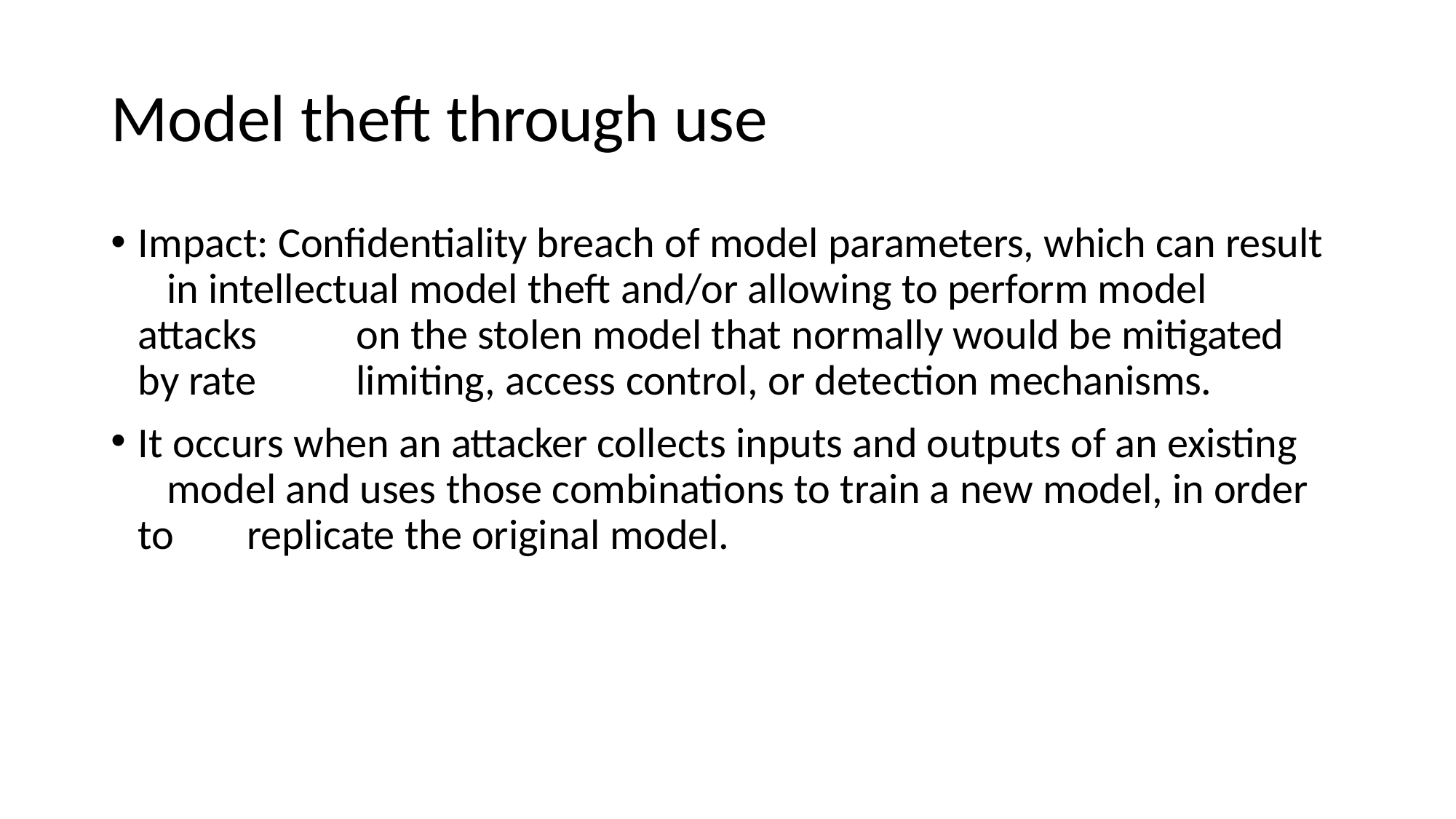

# Model theft through use
Impact: Confidentiality breach of model parameters, which can result 	in intellectual model theft and/or allowing to perform model attacks 	on the stolen model that normally would be mitigated by rate 	limiting, access control, or detection mechanisms.
It occurs when an attacker collects inputs and outputs of an existing 	model and uses those combinations to train a new model, in order to 	replicate the original model.